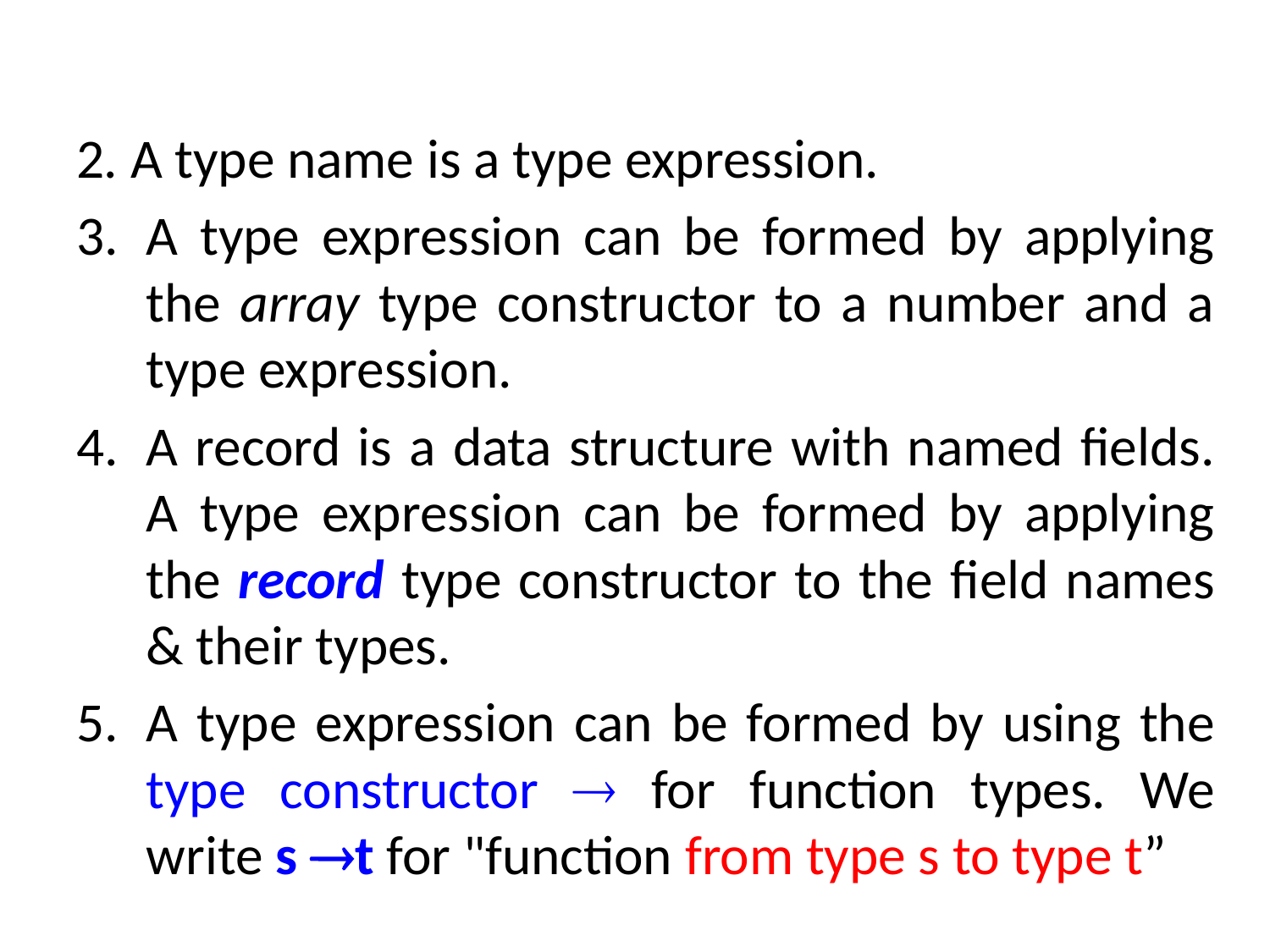

2. A type name is a type expression.
A type expression can be formed by applying the array type constructor to a number and a type expression.
A record is a data structure with named fields. A type expression can be formed by applying the record type constructor to the field names & their types.
A type expression can be formed by using the type constructor → for function types. We write s →t for "function from type s to type t”